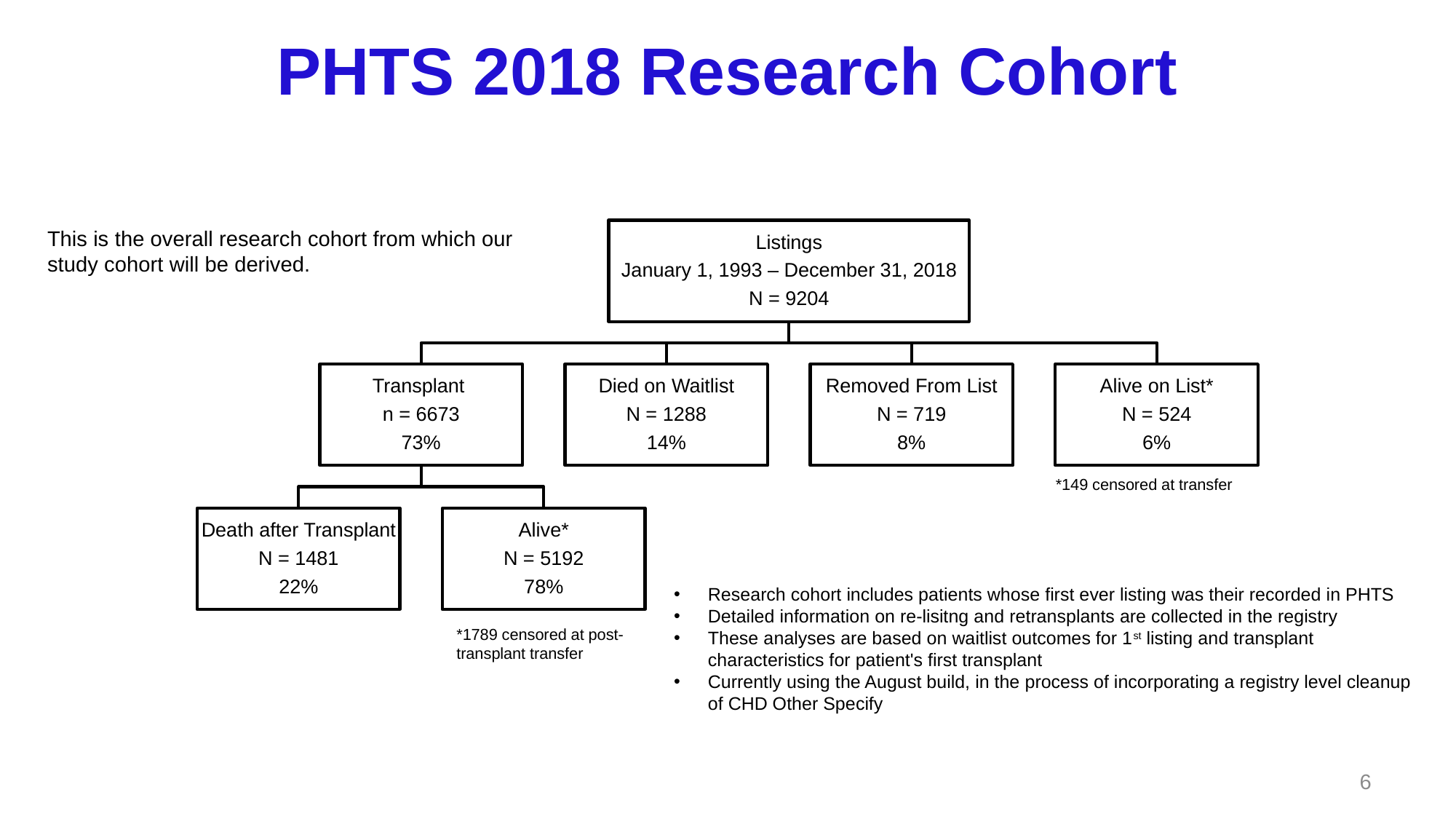

# PHTS 2018 Research Cohort
This is the overall research cohort from which our
study cohort will be derived.
Listings
January 1, 1993 – December 31, 2018
N = 9204
Transplant
n = 6673
73%
Death after Transplant
N = 1481
22%
Alive*
N = 5192
78%
Died on Waitlist
N = 1288
14%
Removed From List
N = 719
8%
Alive on List*
N = 524
6%
*149 censored at transfer
Research cohort includes patients whose first ever listing was their recorded in PHTS
Detailed information on re-lisitng and retransplants are collected in the registry
These analyses are based on waitlist outcomes for 1st listing and transplant characteristics for patient's first transplant
Currently using the August build, in the process of incorporating a registry level cleanup of CHD Other Specify

*1789 censored at post-transplant transfer
6